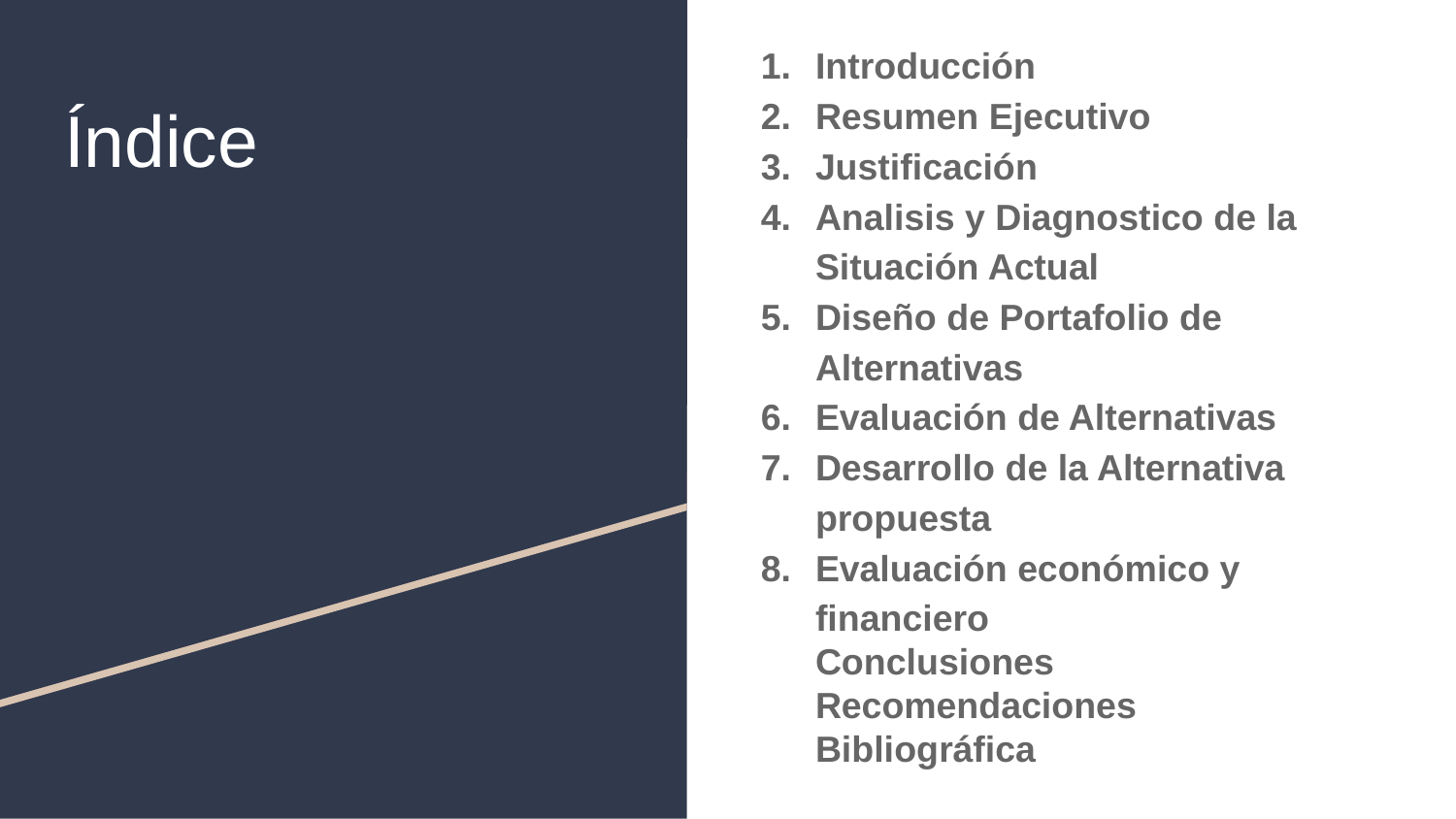

Introducción
Resumen Ejecutivo
Justificación
Analisis y Diagnostico de la Situación Actual
Diseño de Portafolio de Alternativas
Evaluación de Alternativas
Desarrollo de la Alternativa propuesta
Evaluación económico y financiero
Conclusiones
Recomendaciones
Bibliográfica

# Índice